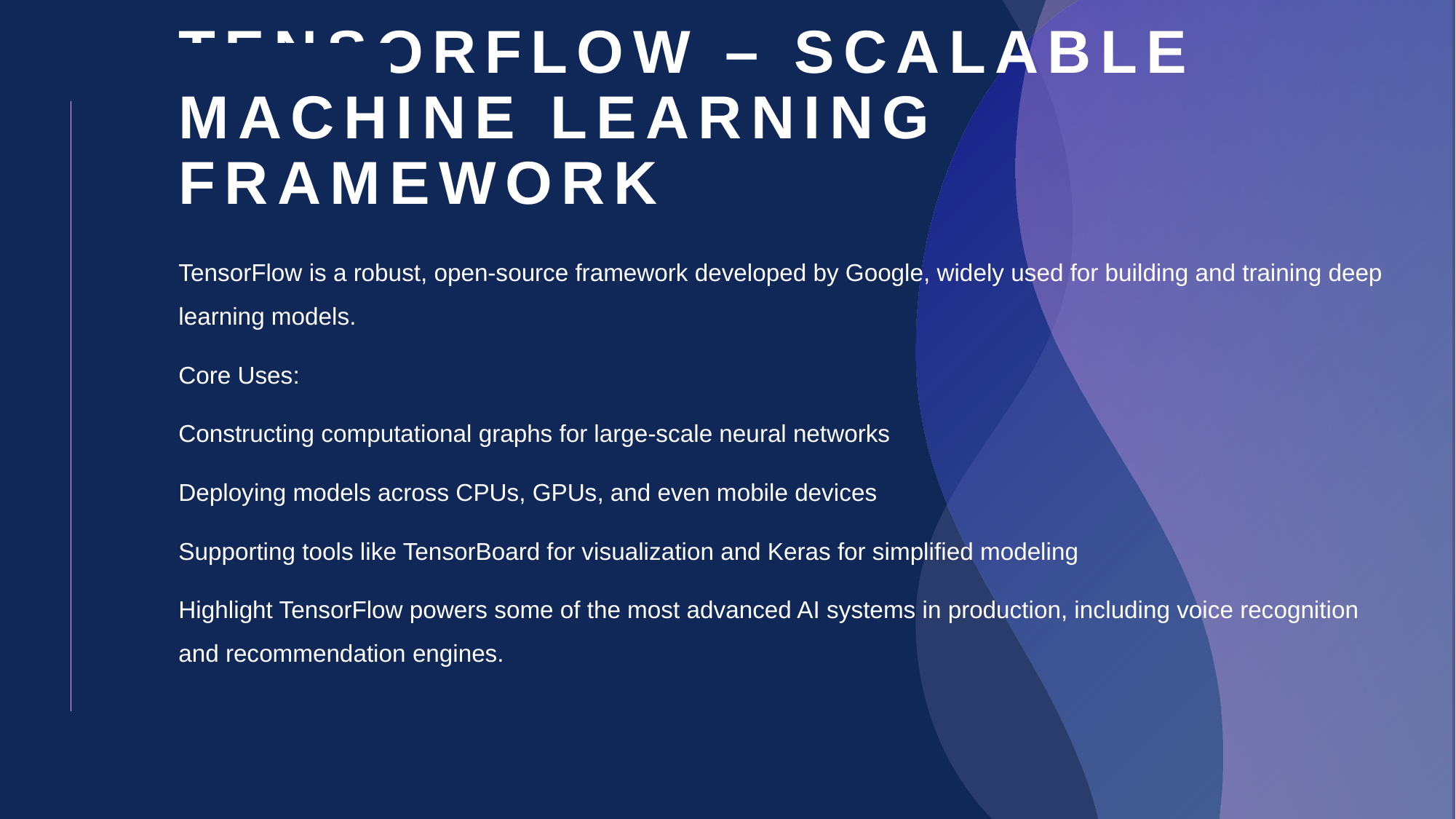

7
# TensorFlow – Scalable Machine Learning Framework
TensorFlow is a robust, open-source framework developed by Google, widely used for building and training deep learning models.
Core Uses:
Constructing computational graphs for large-scale neural networks
Deploying models across CPUs, GPUs, and even mobile devices
Supporting tools like TensorBoard for visualization and Keras for simplified modeling
Highlight TensorFlow powers some of the most advanced AI systems in production, including voice recognition and recommendation engines.

Crypto: investing & trading